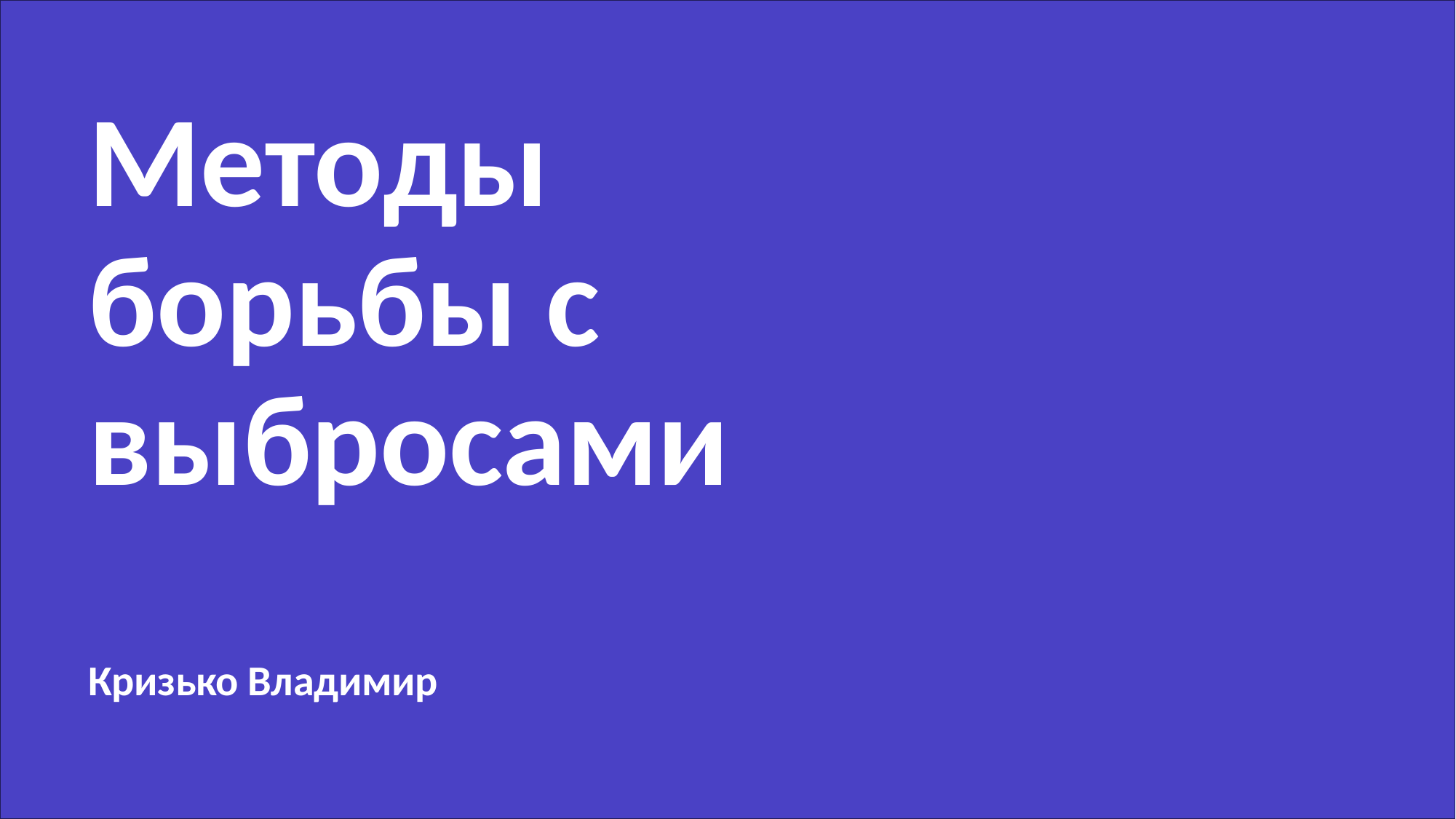

# Методы борьбы с выбросами
Кризько Владимир